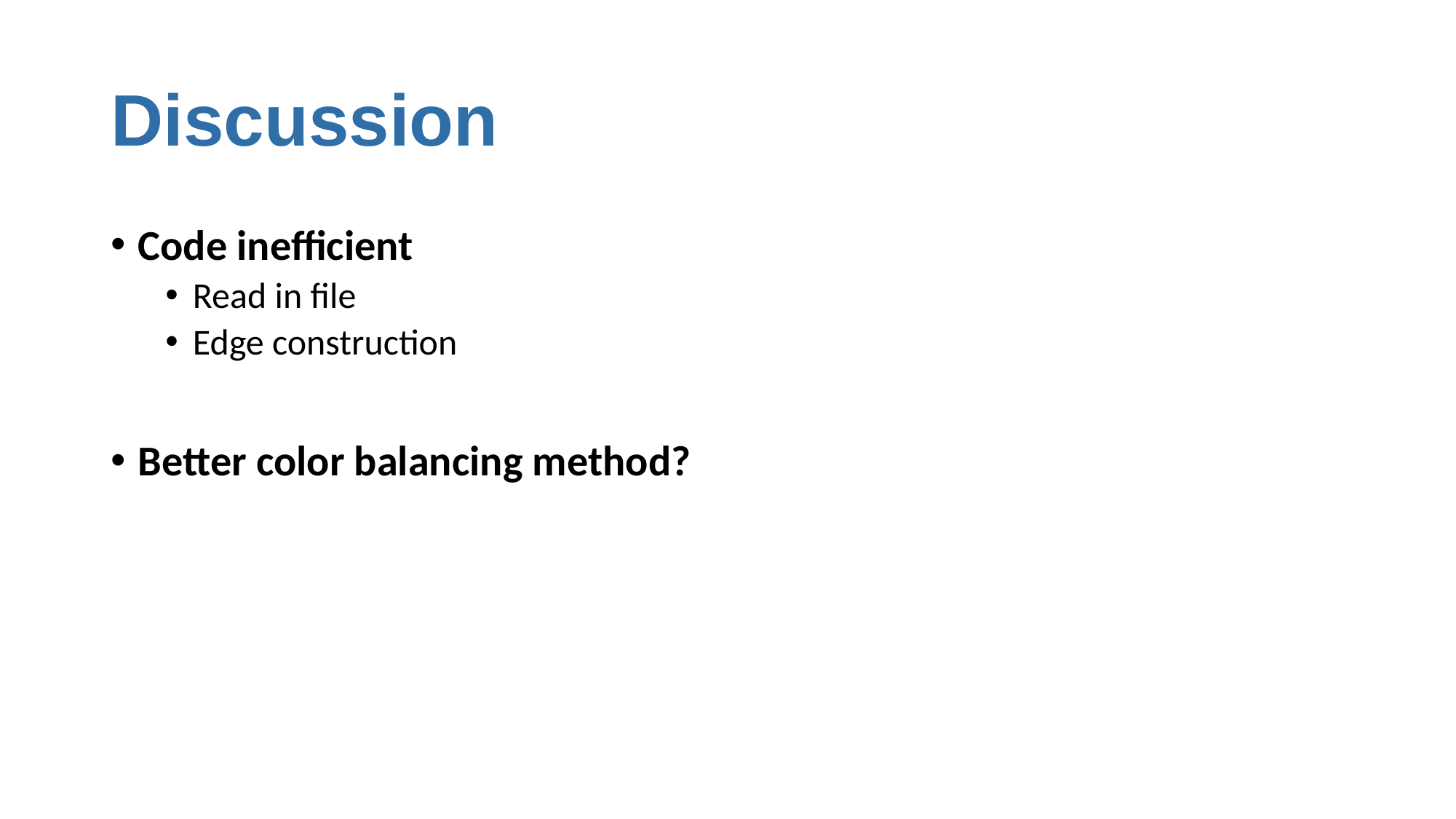

# Discussion
Code inefficient
Read in file
Edge construction

Better color balancing method?